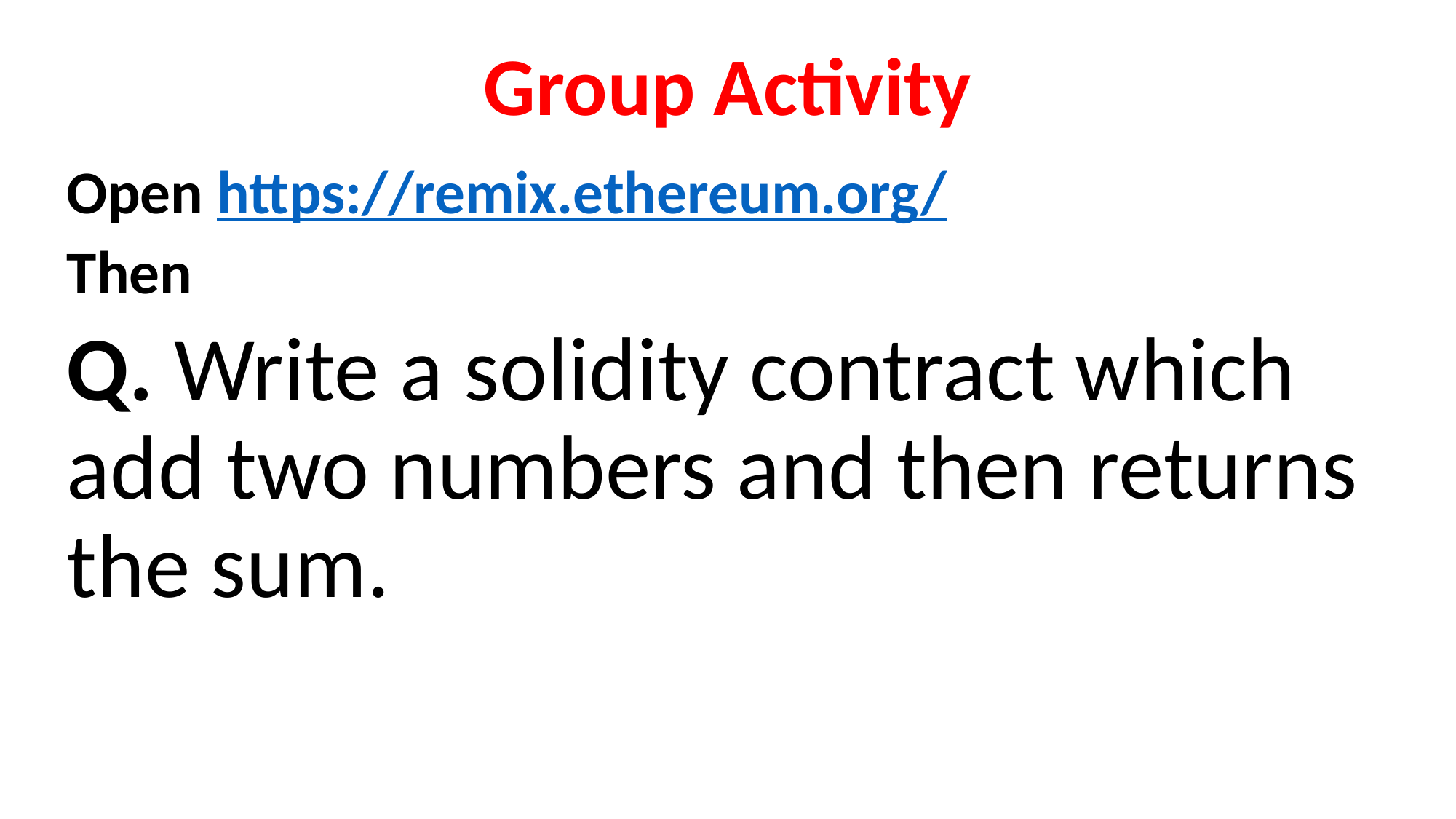

Group Activity
Open https://remix.ethereum.org/
Then
Q. Write a solidity contract which add two numbers and then returns the sum.